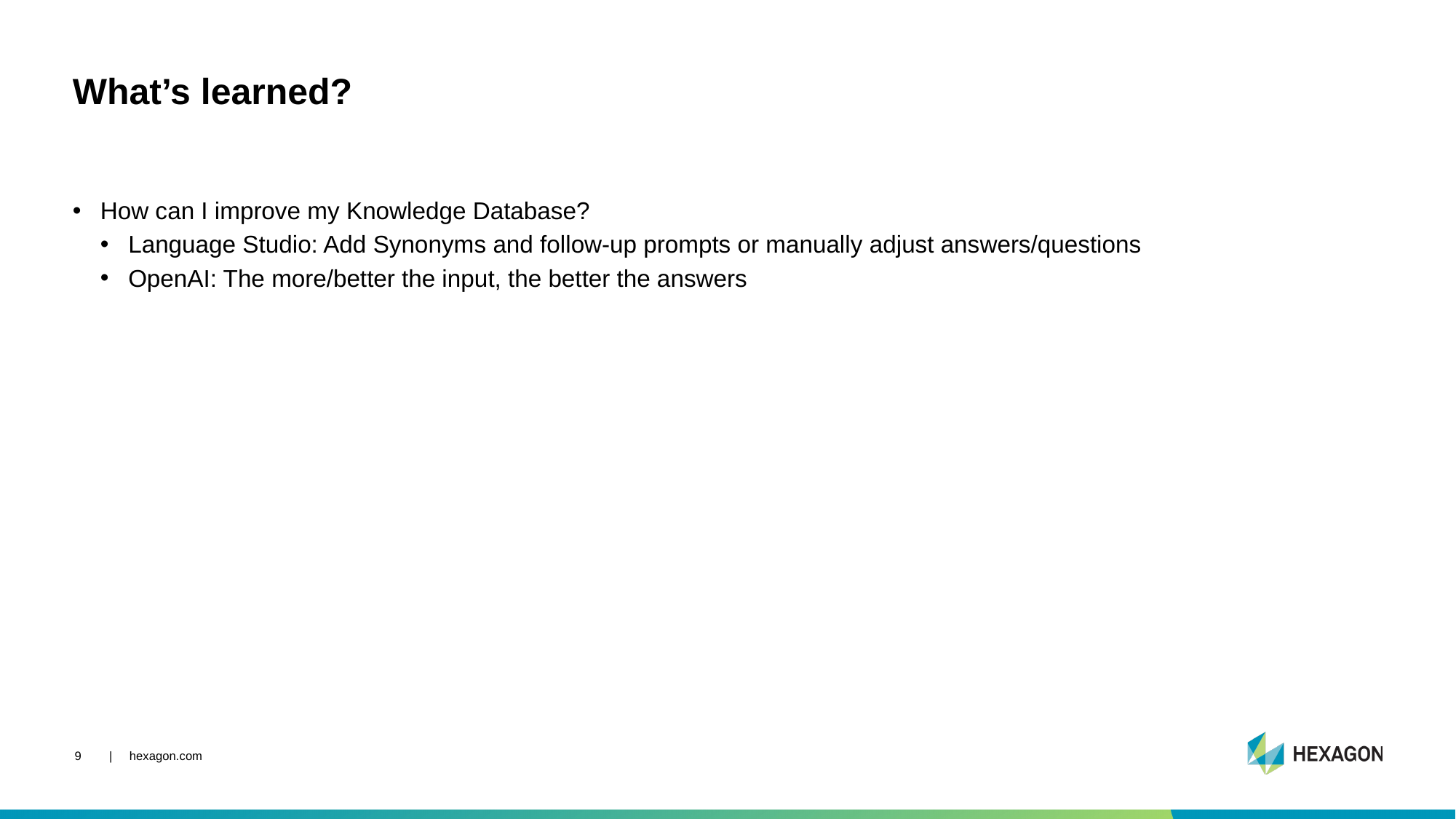

# What’s learned?

How can I improve my Knowledge Database?
Language Studio: Add Synonyms and follow-up prompts or manually adjust answers/questions
OpenAI: The more/better the input, the better the answers